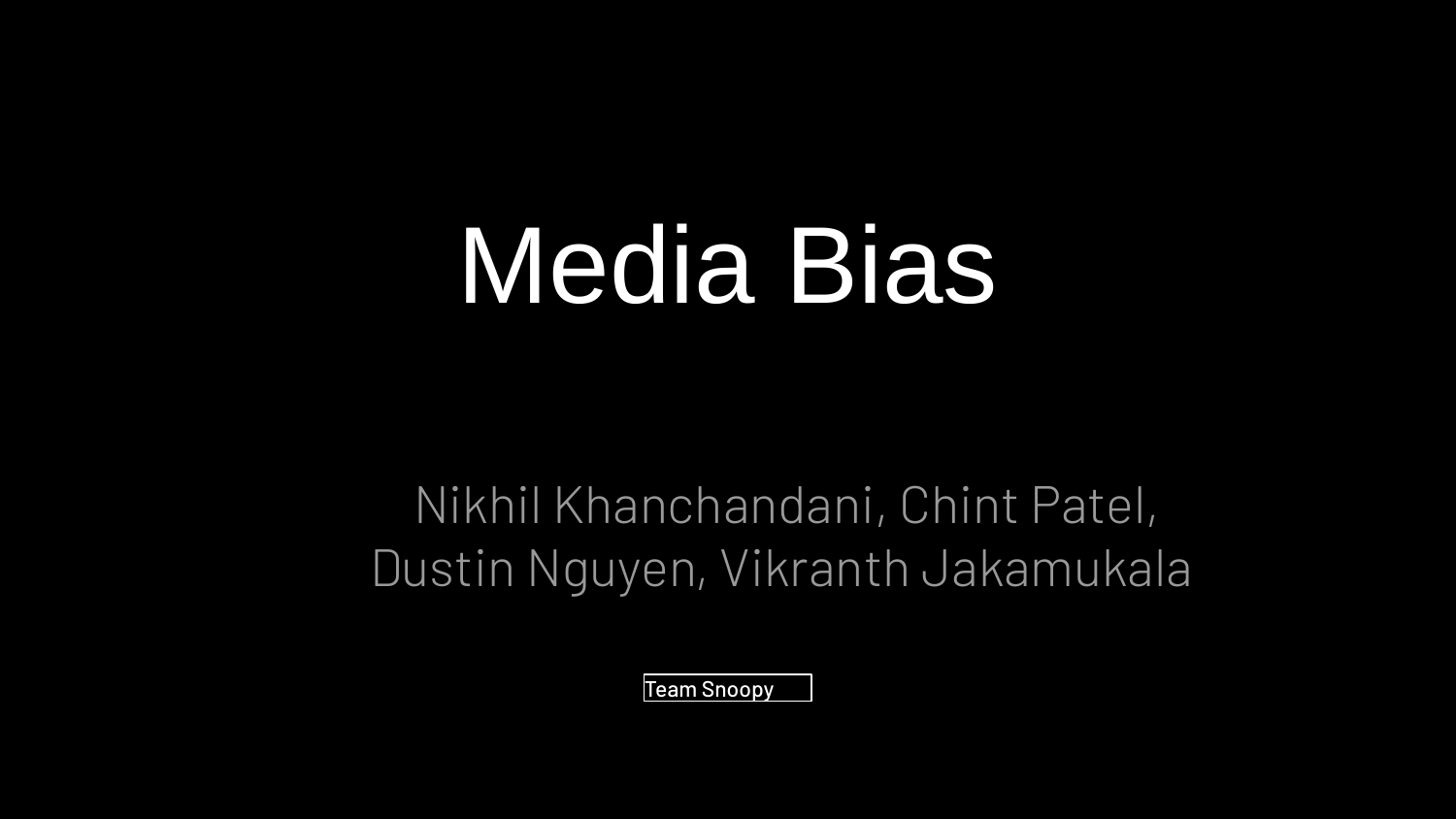

# Media Bias
Nikhil Khanchandani, Chint Patel, Dustin Nguyen, Vikranth Jakamukala
Team Snoopy